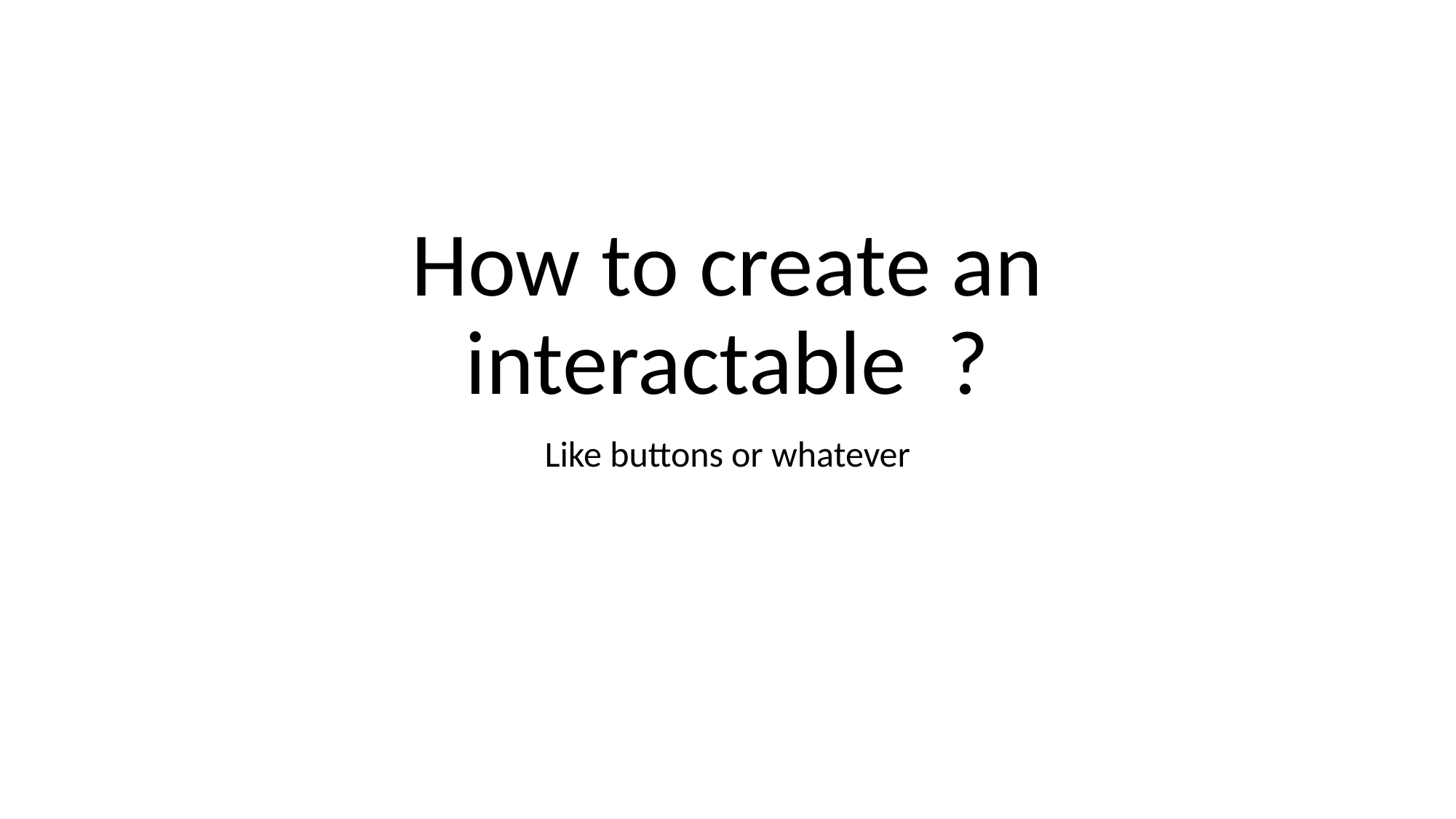

# How to create an interactable  ?
Like buttons or whatever